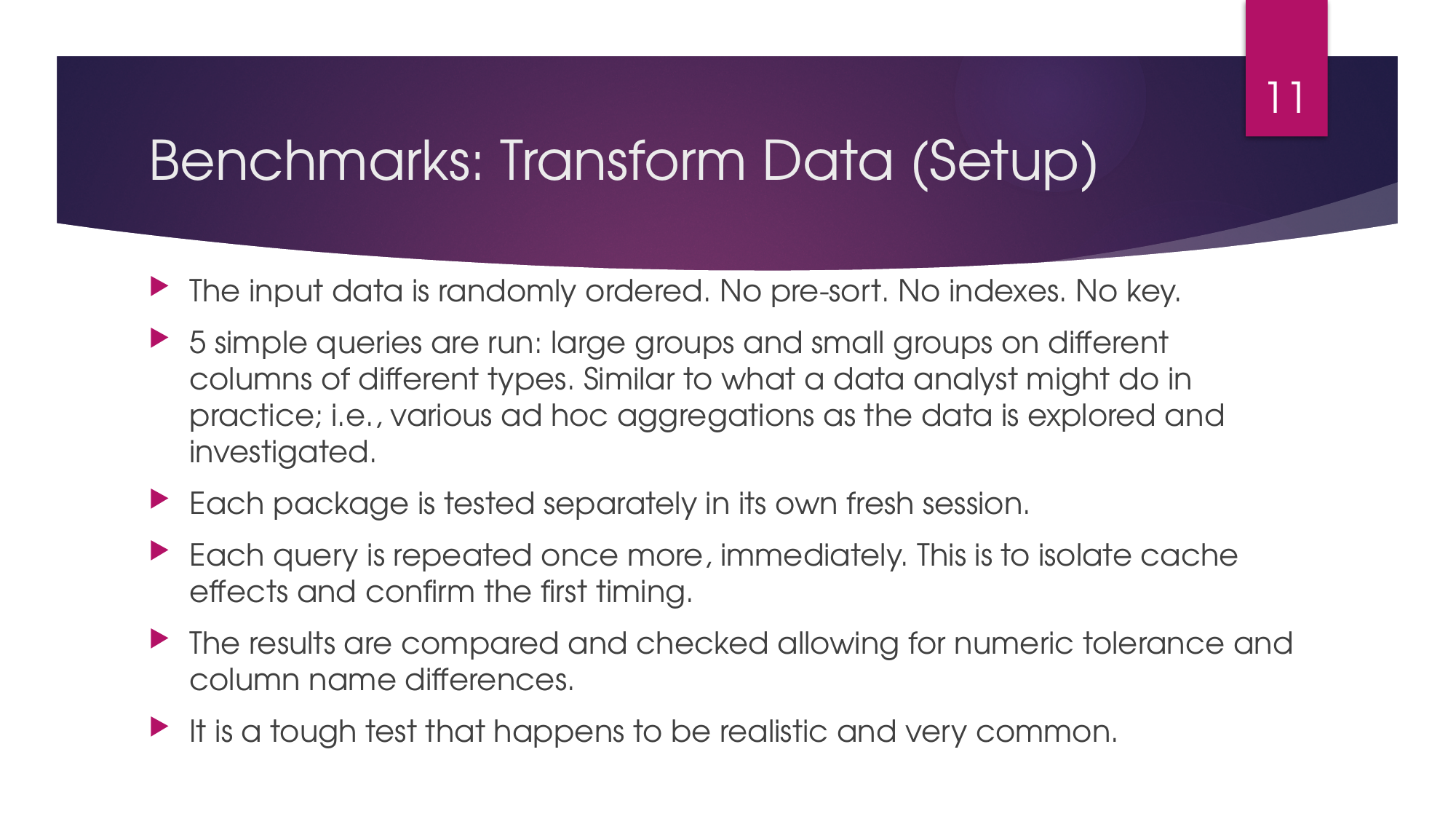

11
# Benchmarks: Transform Data (Setup)
The input data is randomly ordered. No pre-sort. No indexes. No key.
5 simple queries are run: large groups and small groups on different columns of different types. Similar to what a data analyst might do in practice; i.e., various ad hoc aggregations as the data is explored and investigated.
Each package is tested separately in its own fresh session.
Each query is repeated once more, immediately. This is to isolate cache effects and confirm the first timing.
The results are compared and checked allowing for numeric tolerance and column name differences.
It is a tough test that happens to be realistic and very common.